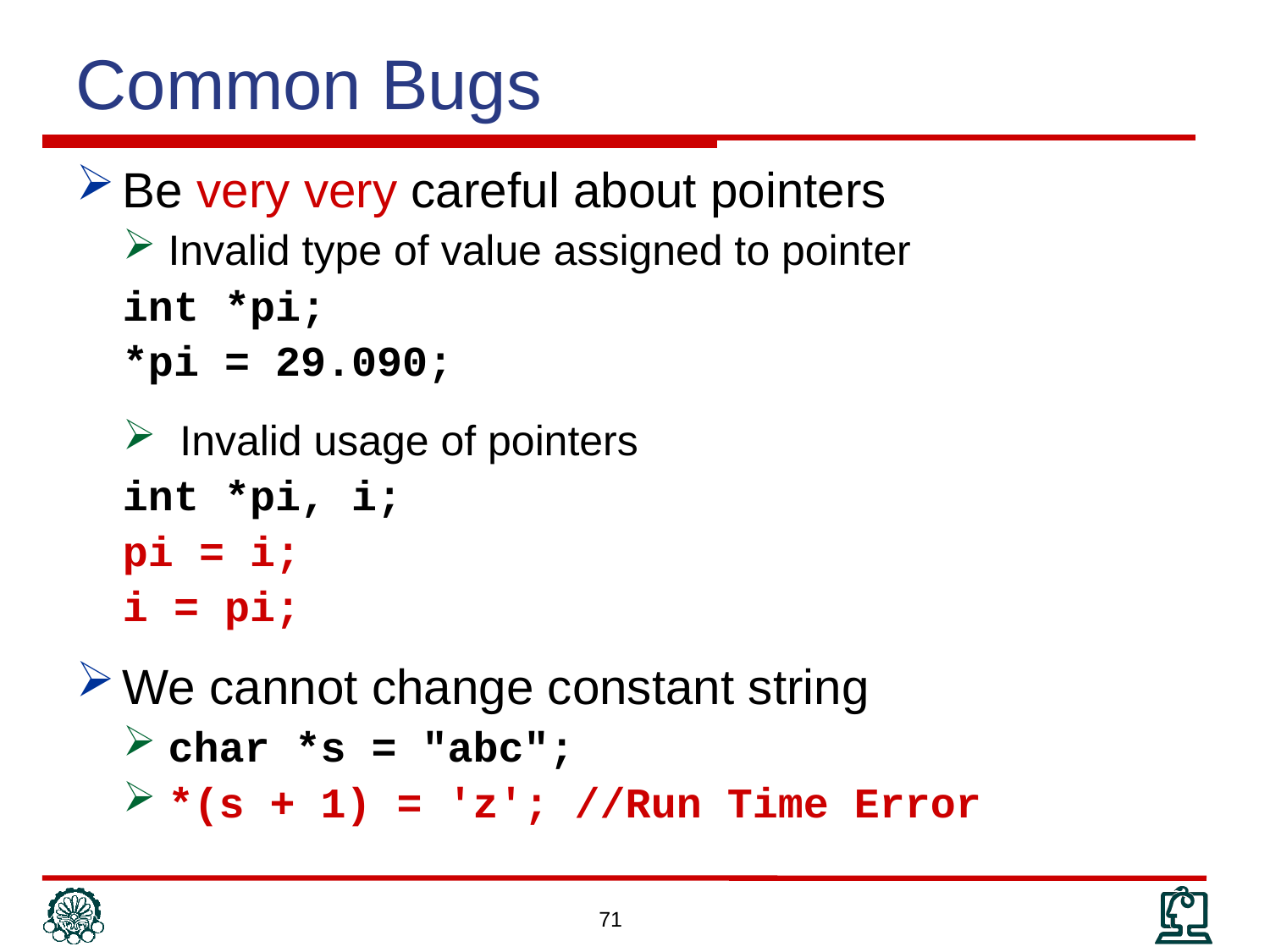

Common Bugs
Be very very careful about pointers
Invalid type of value assigned to pointer
int *pi;
*pi = 29.090;

 Invalid usage of pointers
int *pi, i;
pi = i;
i = pi;
We cannot change constant string
char *s = "abc";
*(s + 1) = 'z'; //Run Time Error

71